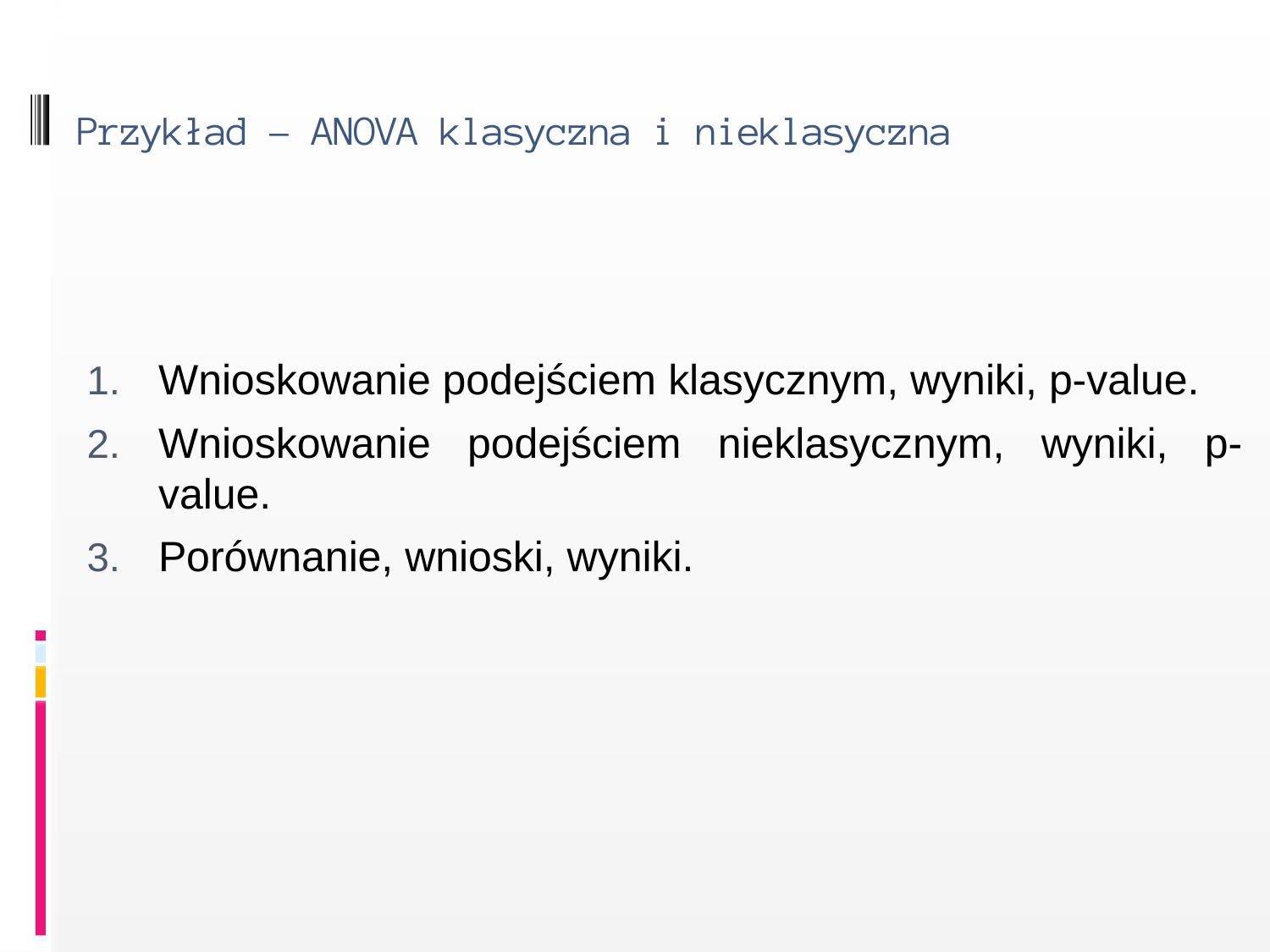

# Przykład – ANOVA klasyczna i nieklasyczna
Wnioskowanie podejściem klasycznym, wyniki, p-value.
Wnioskowanie podejściem nieklasycznym, wyniki, p-value.
Porównanie, wnioski, wyniki.